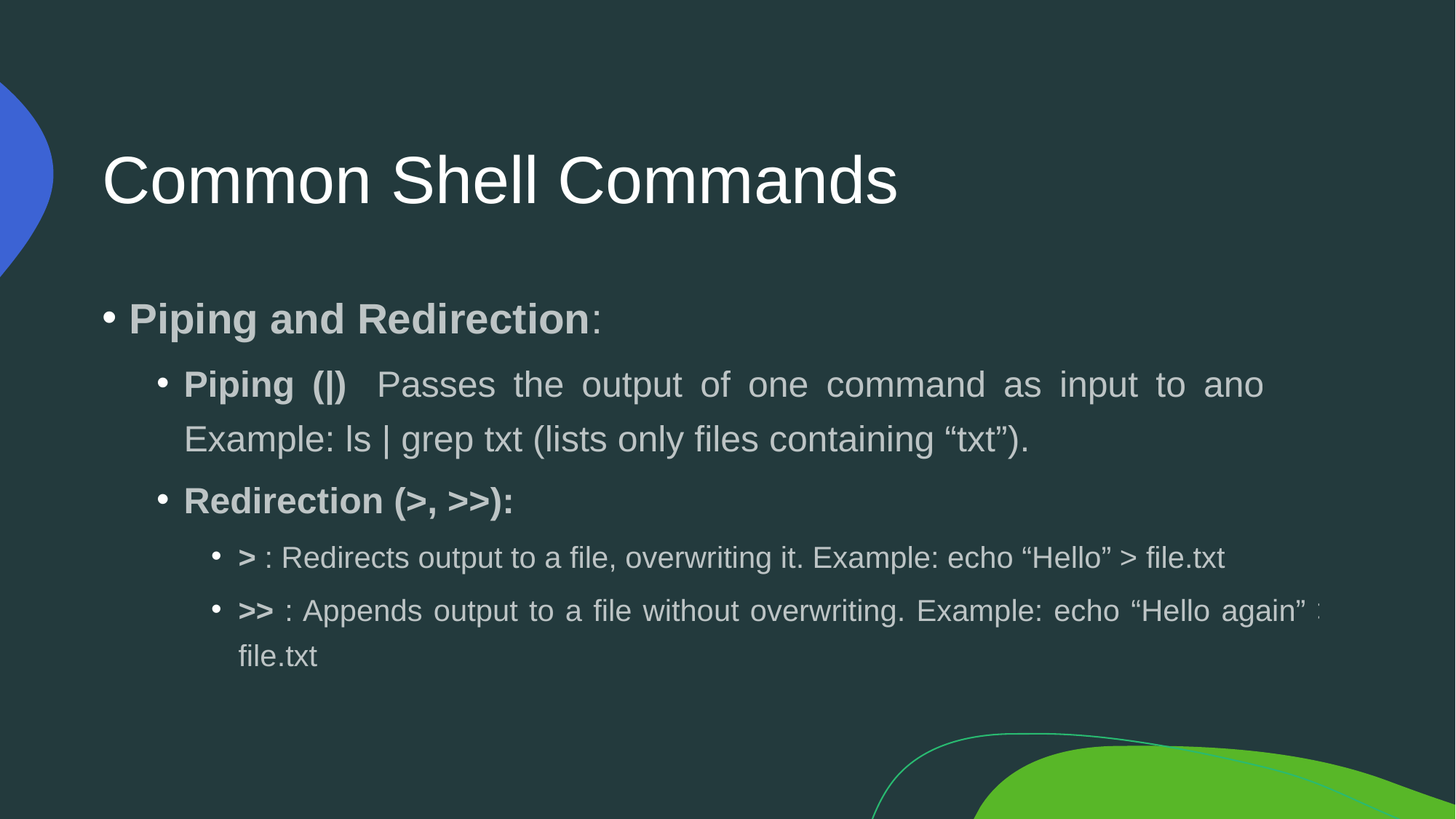

# Common Shell Commands
Piping and Redirection:
Piping (|): Passes the output of one command as input to another.
Example: ls | grep txt (lists only files containing “txt”).
Redirection (>, >>):
> : Redirects output to a file, overwriting it. Example: echo “Hello” > file.txt
>> : Appends output to a file without overwriting. Example: echo “Hello again” >> file.txt